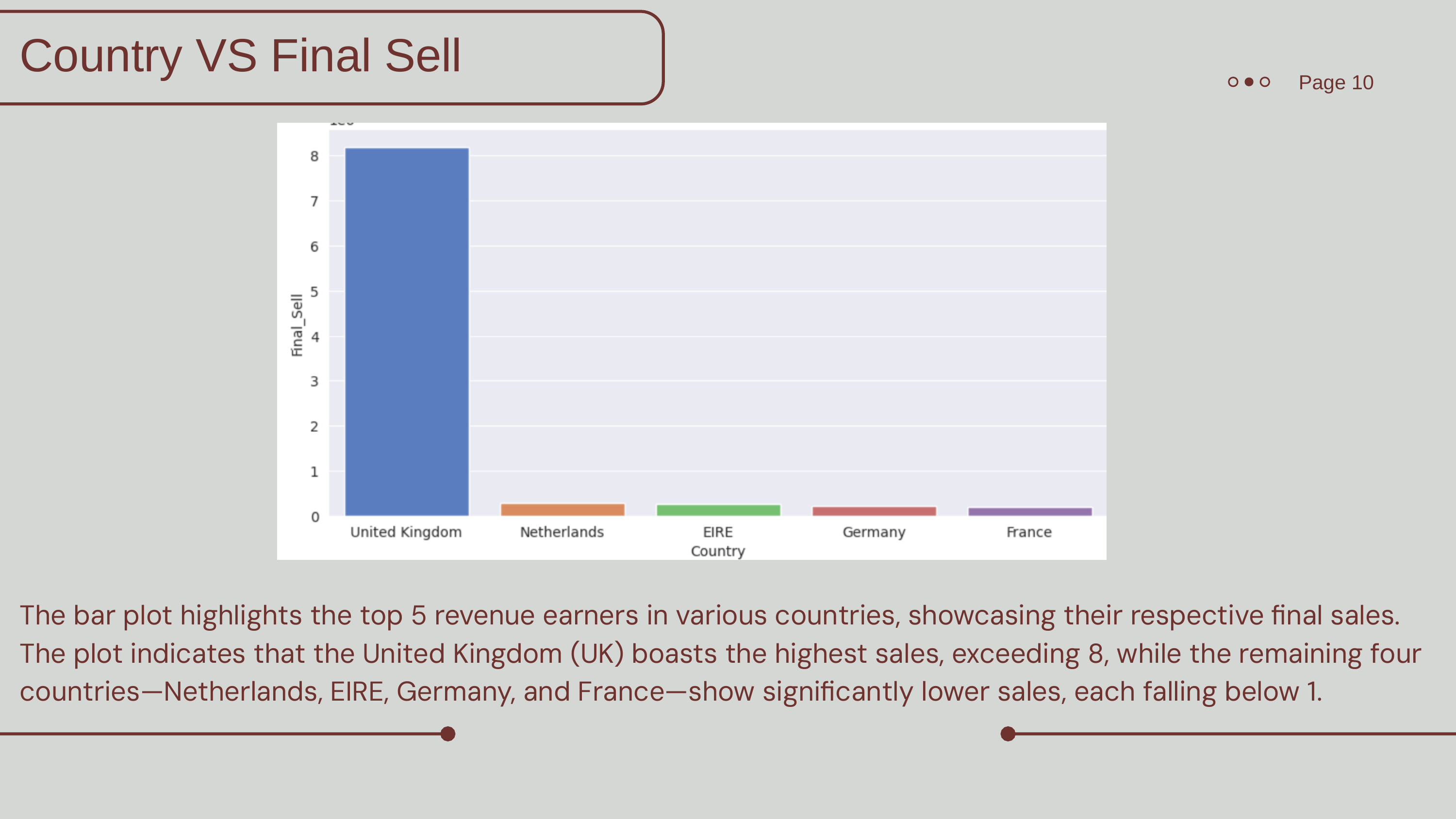

Country VS Final Sell
Page 10

The bar plot highlights the top 5 revenue earners in various countries, showcasing their respective final sales.
The plot indicates that the United Kingdom (UK) boasts the highest sales, exceeding 8, while the remaining four countries—Netherlands, EIRE, Germany, and France—show significantly lower sales, each falling below 1.